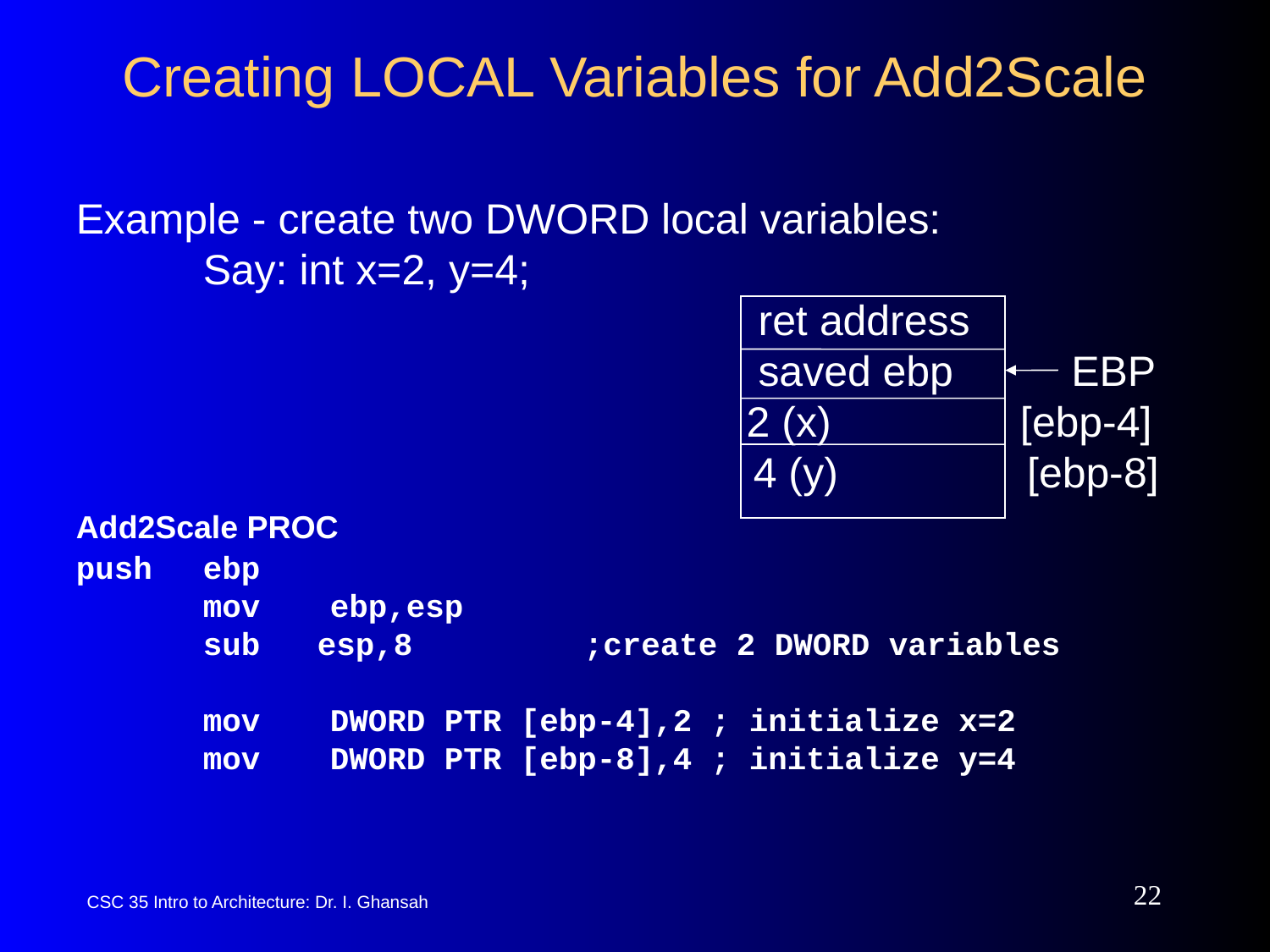

# Creating LOCAL Variables for Add2Scale
Example - create two DWORD local variables:
	Say: int x=2, y=4;
					    ret address
					    saved ebp          EBP
					   2 (x)                [ebp-4]
  			                         4 (y)                [ebp-8]
Add2Scale PROC
push	ebp
	mov	ebp,esp
	sub   esp,8		;create 2 DWORD variables

	mov	DWORD PTR [ebp-4],2 ; initialize x=2
	mov	DWORD PTR [ebp-8],4 ; initialize y=4

22
CSC 35 Intro to Architecture: Dr. I. Ghansah